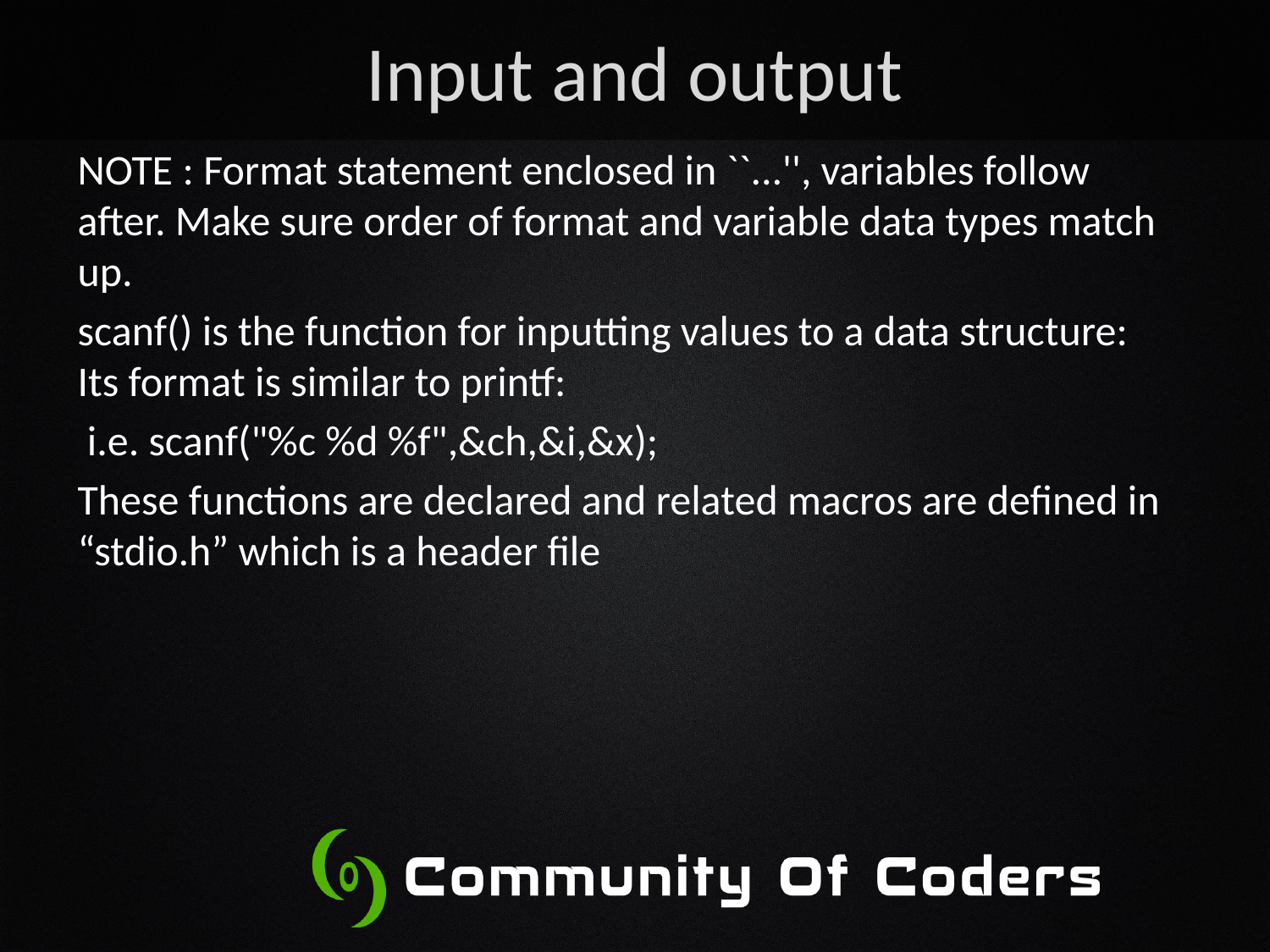

# Input and output
NOTE : Format statement enclosed in ``...'', variables follow after. Make sure order of format and variable data types match up.
scanf() is the function for inputting values to a data structure: Its format is similar to printf:
 i.e. scanf("%c %d %f",&ch,&i,&x);
These functions are declared and related macros are defined in “stdio.h” which is a header file